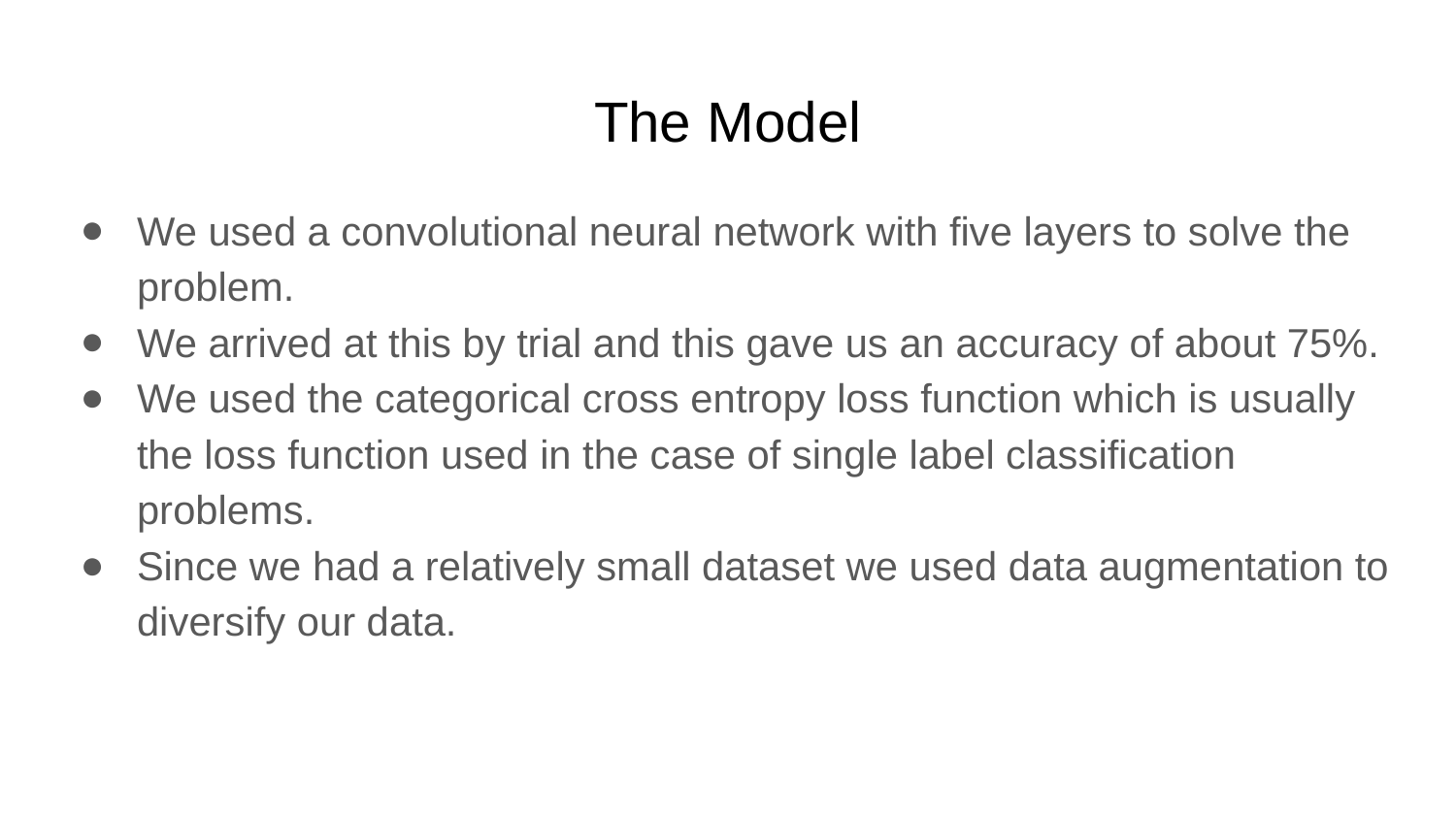

# The Model
We used a convolutional neural network with five layers to solve the problem.
We arrived at this by trial and this gave us an accuracy of about 75%.
We used the categorical cross entropy loss function which is usually the loss function used in the case of single label classification problems.
Since we had a relatively small dataset we used data augmentation to diversify our data.